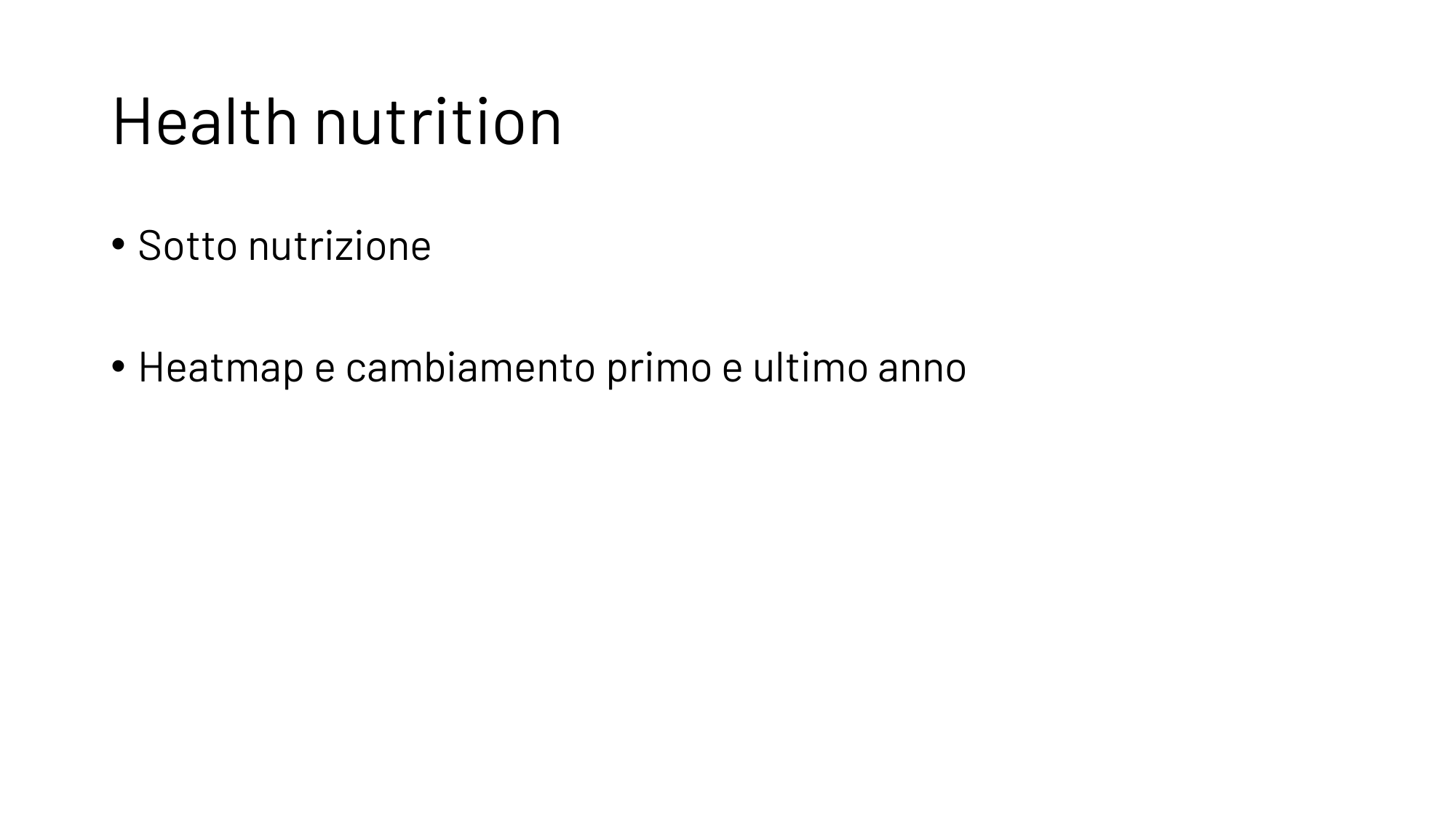

# Health nutrition
Sotto nutrizione

Heatmap e cambiamento primo e ultimo anno